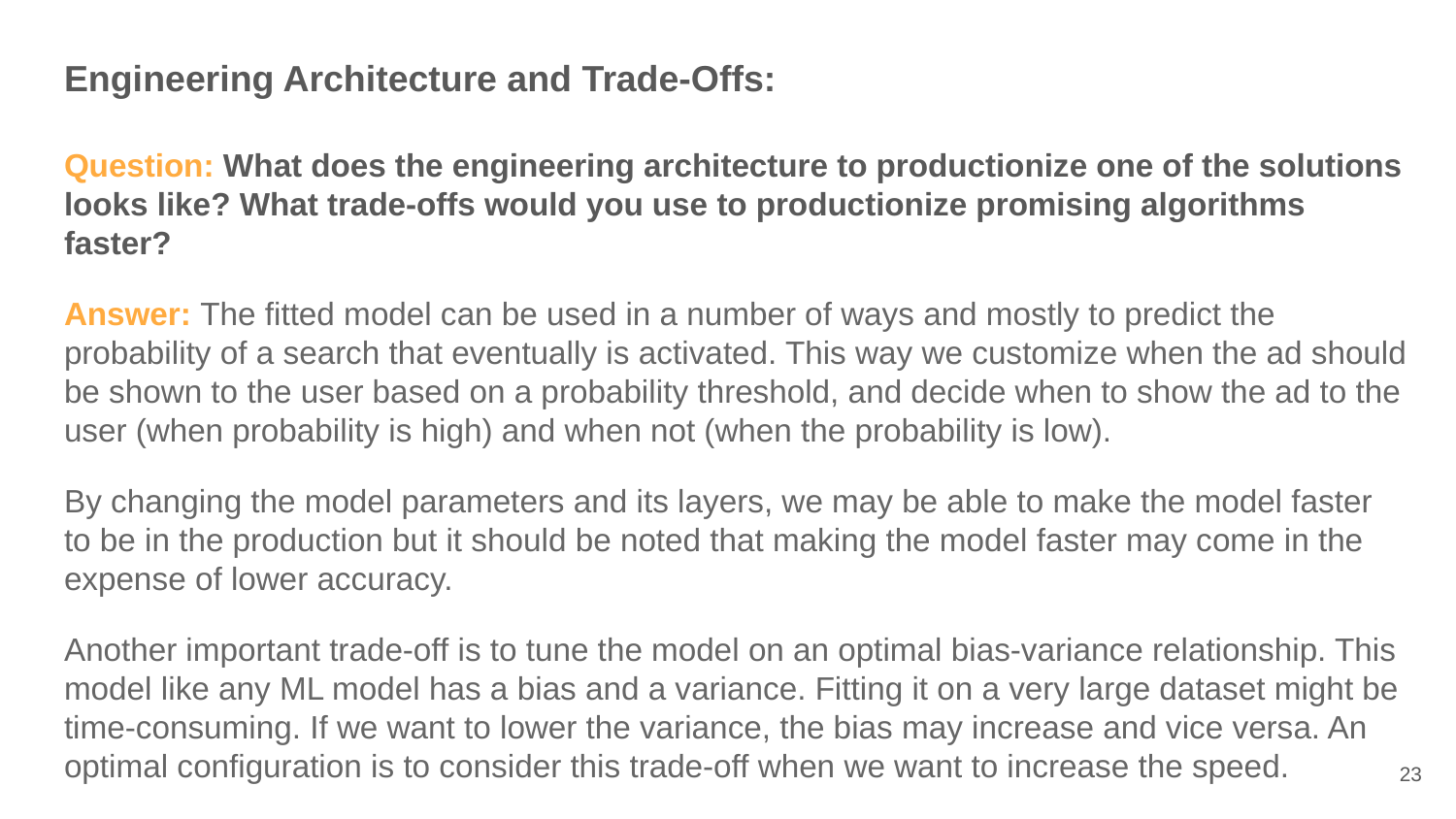

# Engineering Architecture and Trade-Offs:
Question: What does the engineering architecture to productionize one of the solutions looks like? What trade-offs would you use to productionize promising algorithms faster?
Answer: The fitted model can be used in a number of ways and mostly to predict the probability of a search that eventually is activated. This way we customize when the ad should be shown to the user based on a probability threshold, and decide when to show the ad to the user (when probability is high) and when not (when the probability is low).
By changing the model parameters and its layers, we may be able to make the model faster to be in the production but it should be noted that making the model faster may come in the expense of lower accuracy.
Another important trade-off is to tune the model on an optimal bias-variance relationship. This model like any ML model has a bias and a variance. Fitting it on a very large dataset might be time-consuming. If we want to lower the variance, the bias may increase and vice versa. An optimal configuration is to consider this trade-off when we want to increase the speed.
23